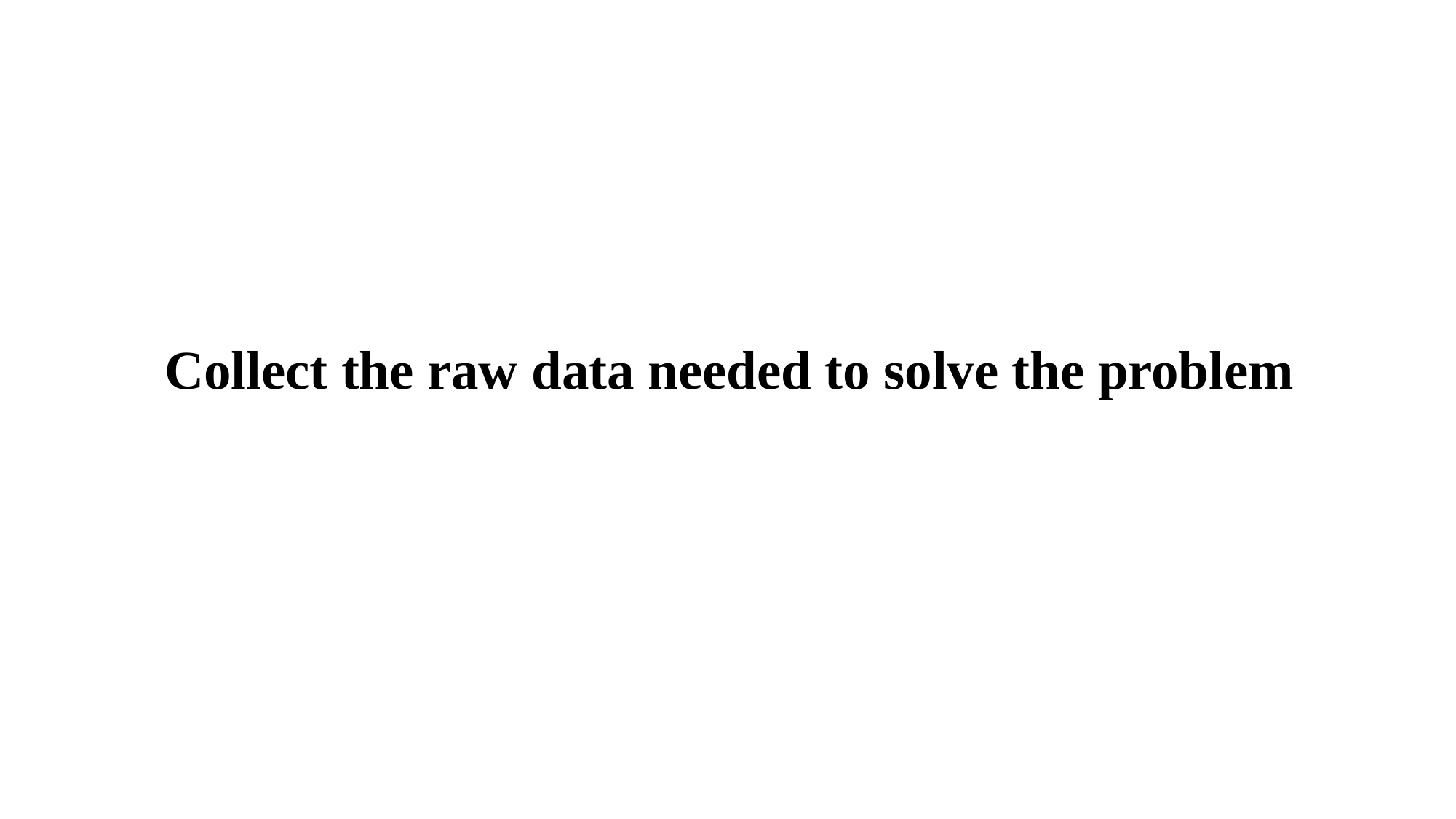

Collect the raw data needed to solve the problem